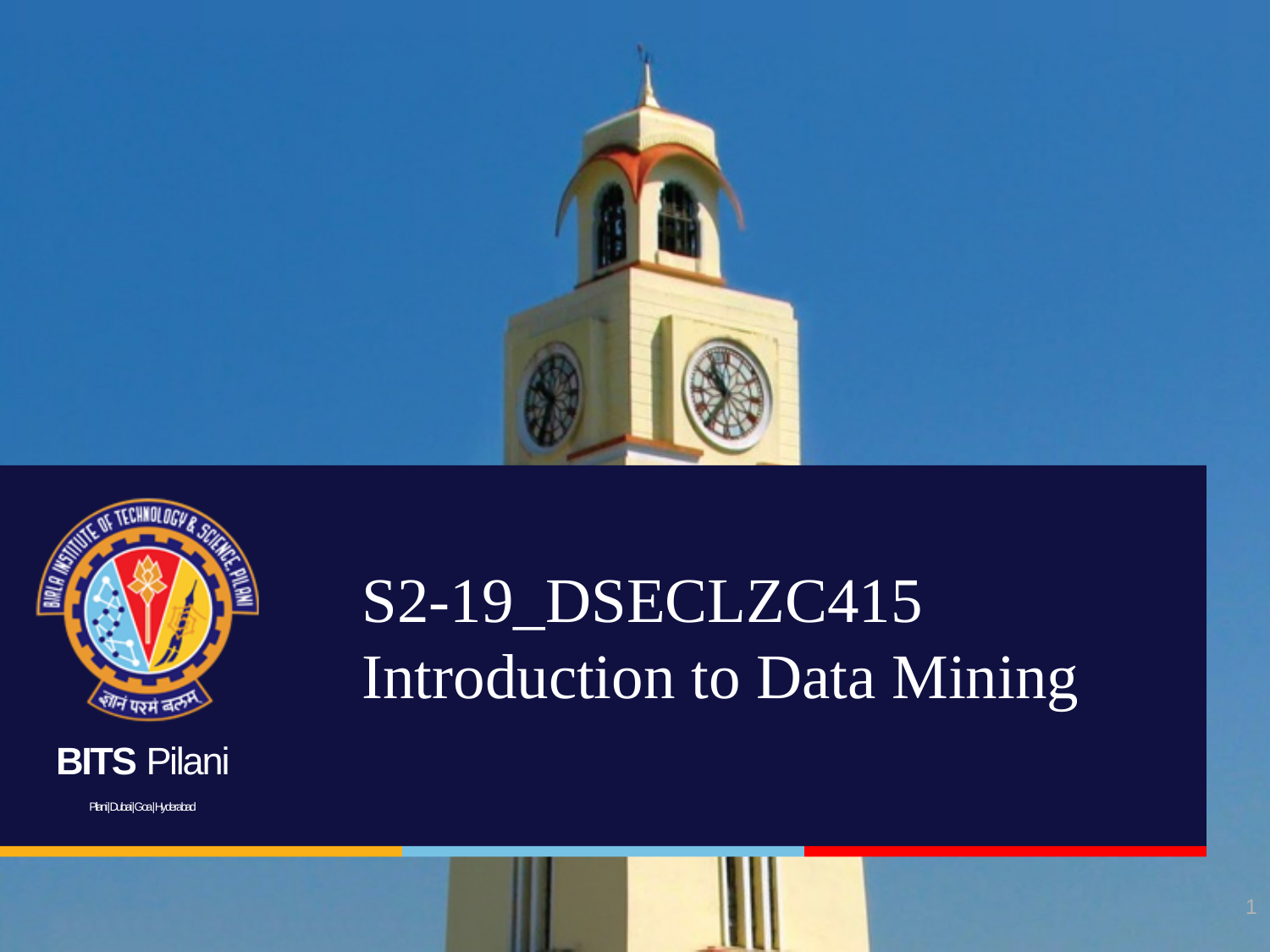

# S2-19_DSECLZC415 Introduction to Data Mining
1